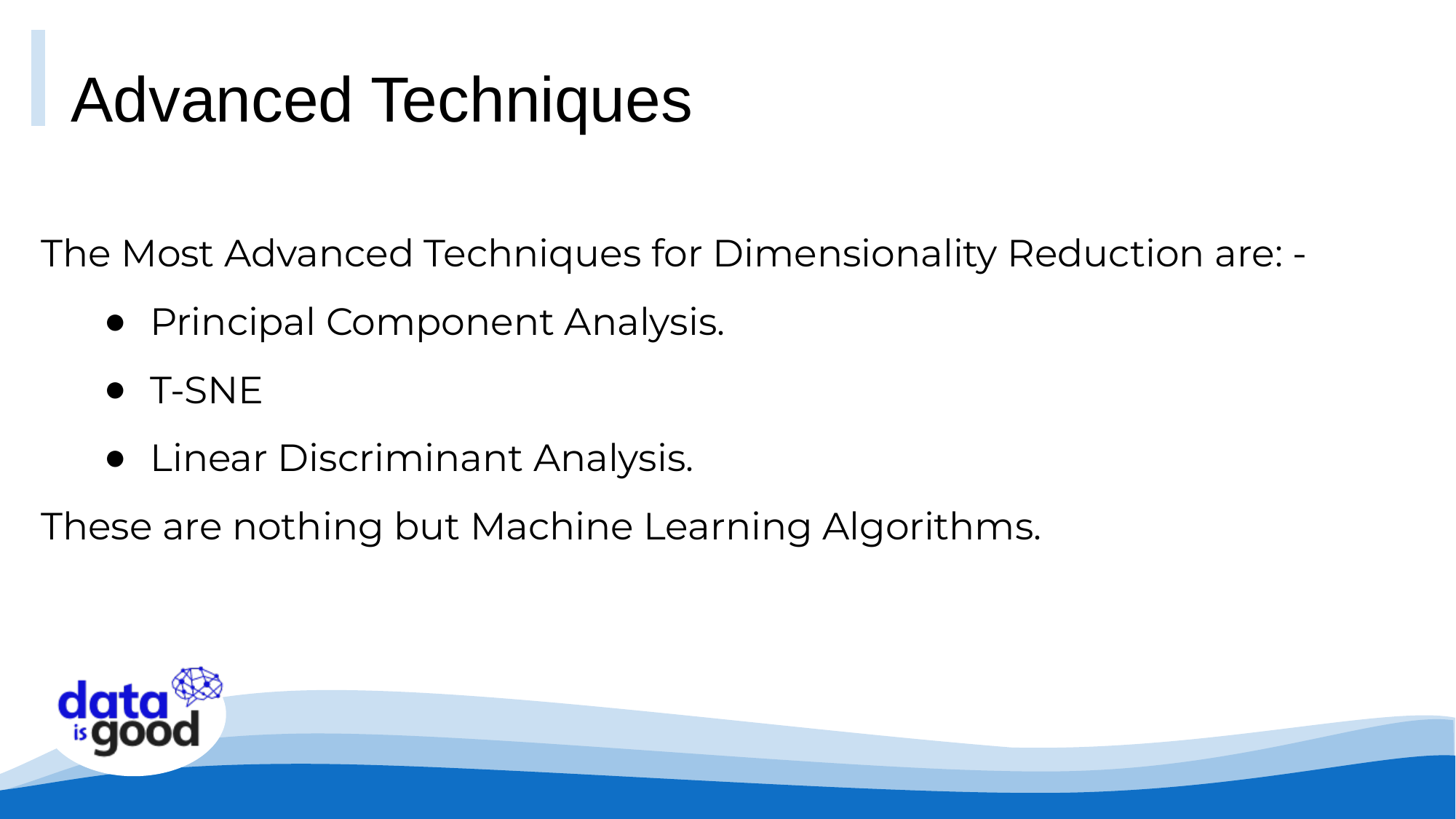

# Advanced Techniques
The Most Advanced Techniques for Dimensionality Reduction are: -
Principal Component Analysis.
T-SNE
Linear Discriminant Analysis.
These are nothing but Machine Learning Algorithms.